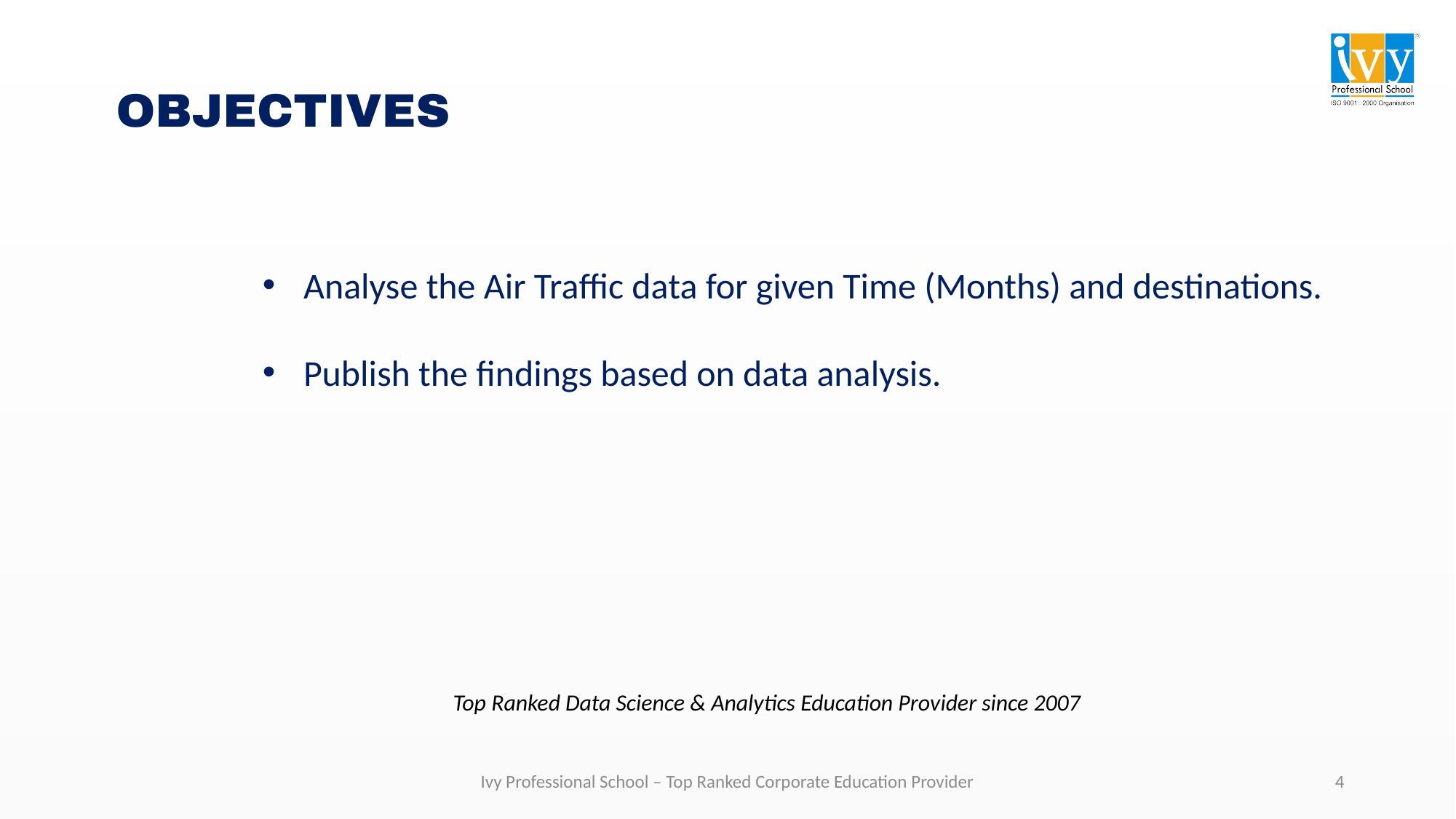

# OBJECTIVES

Analyse the Air Traffic data for given Time (Months) and destinations.

Publish the findings based on data analysis.

Top Ranked Data Science & Analytics Education Provider since 2007

4